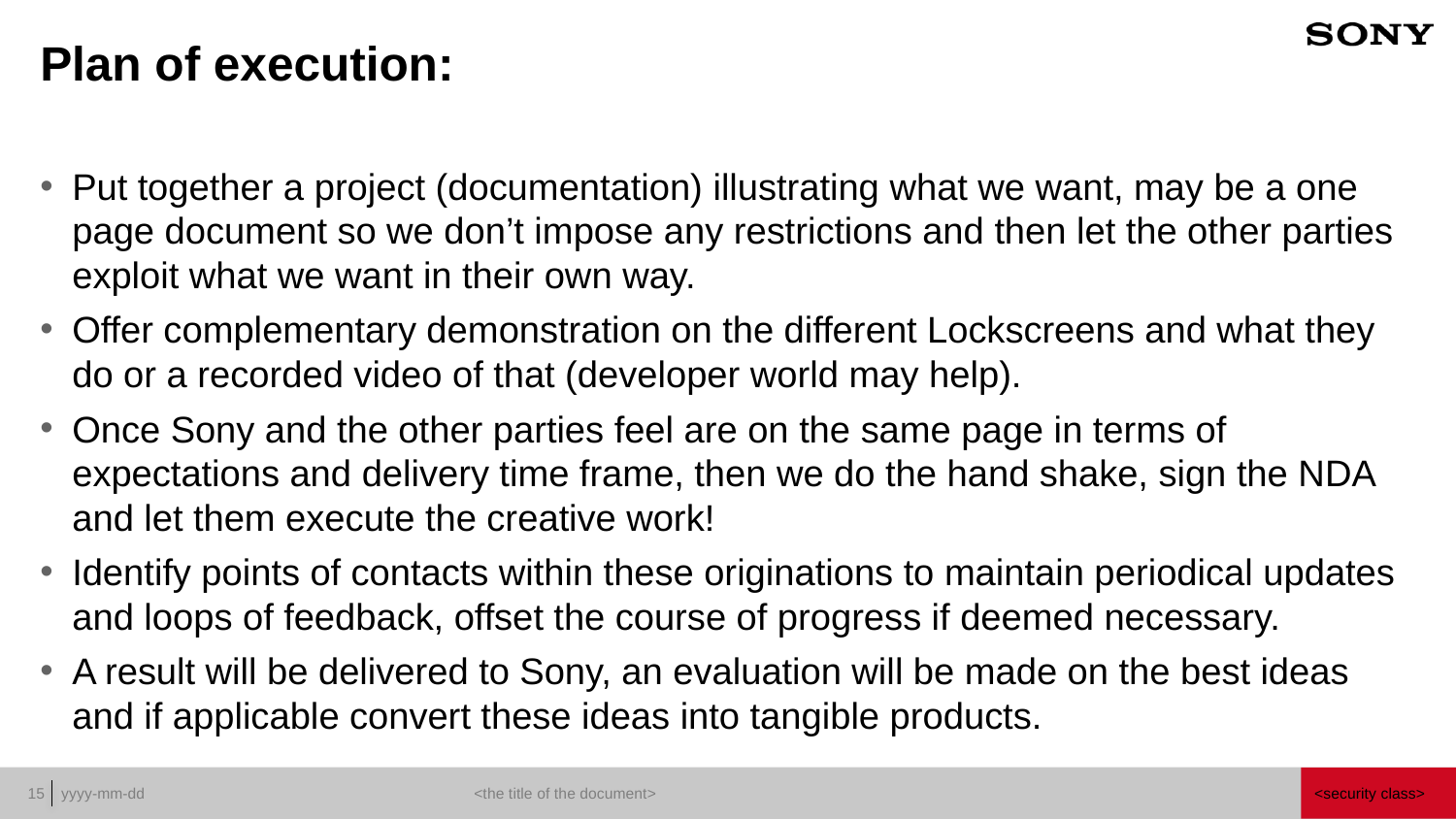

# Plan of execution:
Put together a project (documentation) illustrating what we want, may be a one page document so we don’t impose any restrictions and then let the other parties exploit what we want in their own way.
Offer complementary demonstration on the different Lockscreens and what they do or a recorded video of that (developer world may help).
Once Sony and the other parties feel are on the same page in terms of expectations and delivery time frame, then we do the hand shake, sign the NDA and let them execute the creative work!
Identify points of contacts within these originations to maintain periodical updates and loops of feedback, offset the course of progress if deemed necessary.
A result will be delivered to Sony, an evaluation will be made on the best ideas and if applicable convert these ideas into tangible products.